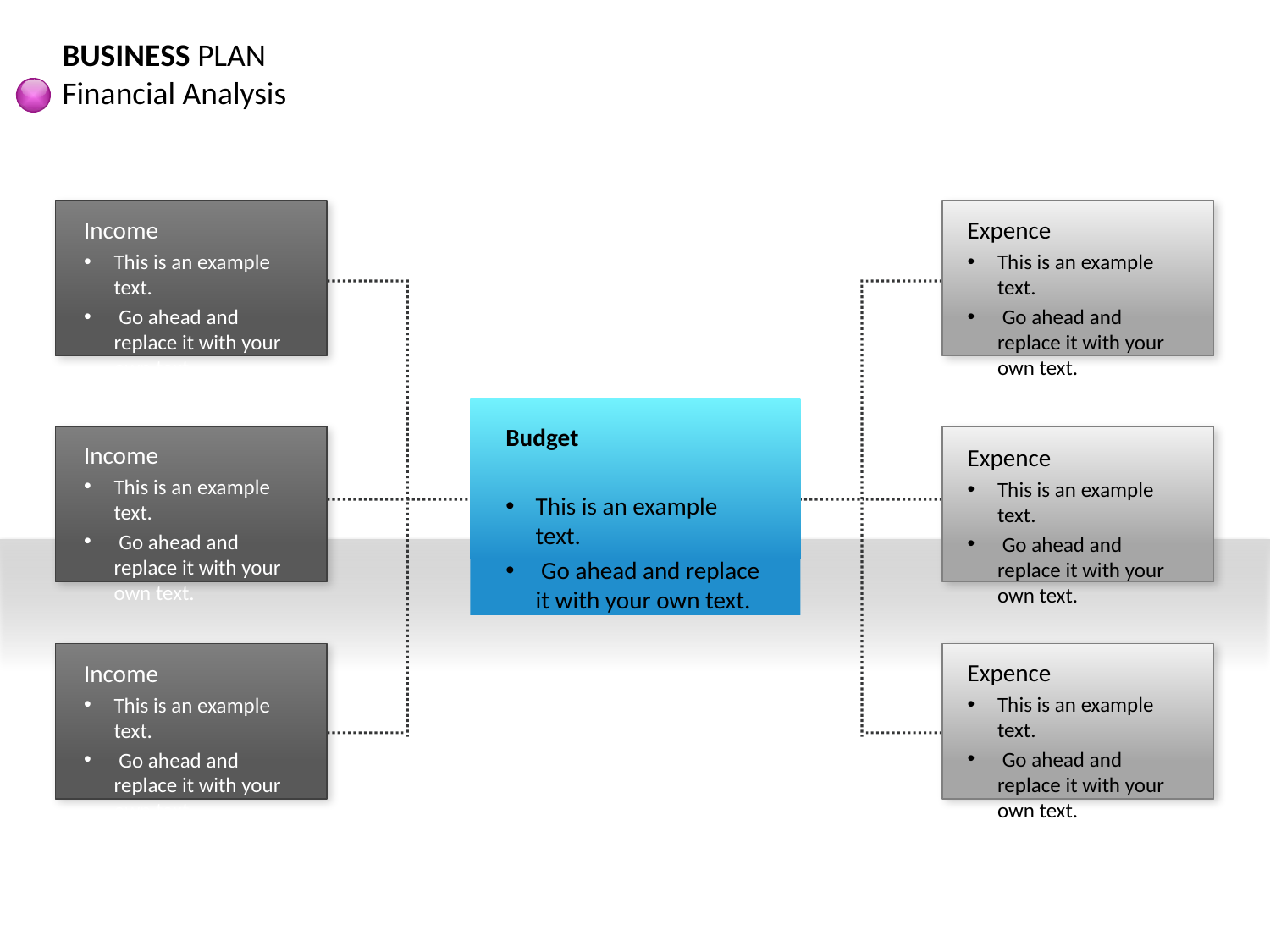

BUSINESS PLAN
Financial Analysis

Income
This is an example text.
 Go ahead and replace it with your own text.
Expence
This is an example text.
 Go ahead and replace it with your own text.

Budget

This is an example text.
 Go ahead and replace it with your own text.

Income
This is an example text.
 Go ahead and replace it with your own text.
Expence
This is an example text.
 Go ahead and replace it with your own text.

Expence
This is an example text.
 Go ahead and replace it with your own text.
Income
This is an example text.
 Go ahead and replace it with your own text.